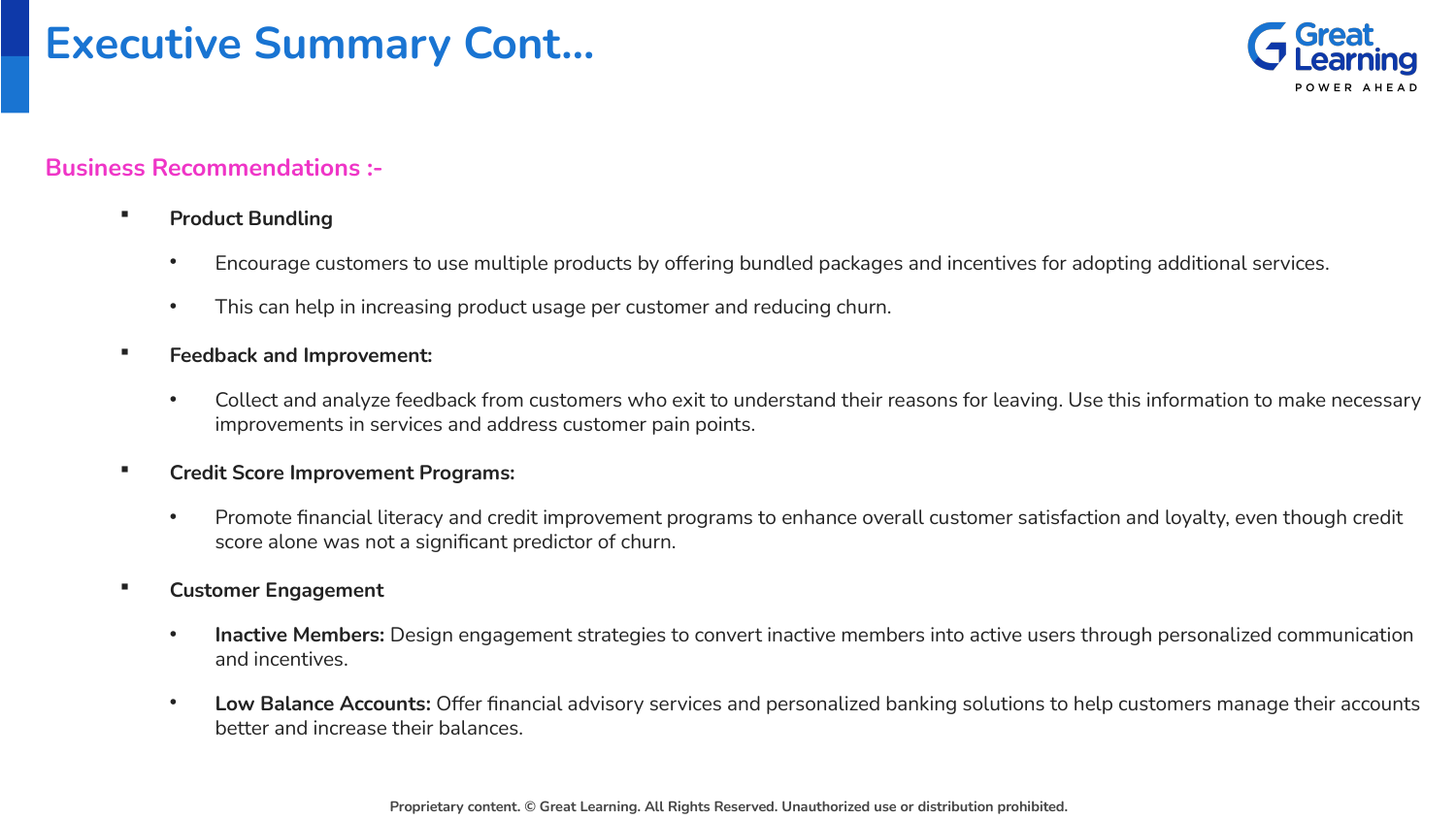

# Executive Summary Cont…

Business Recommendations :-
Product Bundling
Encourage customers to use multiple products by offering bundled packages and incentives for adopting additional services.
This can help in increasing product usage per customer and reducing churn.
Feedback and Improvement:
Collect and analyze feedback from customers who exit to understand their reasons for leaving. Use this information to make necessary improvements in services and address customer pain points.
Credit Score Improvement Programs:
Promote financial literacy and credit improvement programs to enhance overall customer satisfaction and loyalty, even though credit score alone was not a significant predictor of churn.
Customer Engagement
Inactive Members: Design engagement strategies to convert inactive members into active users through personalized communication and incentives.
Low Balance Accounts: Offer financial advisory services and personalized banking solutions to help customers manage their accounts better and increase their balances.